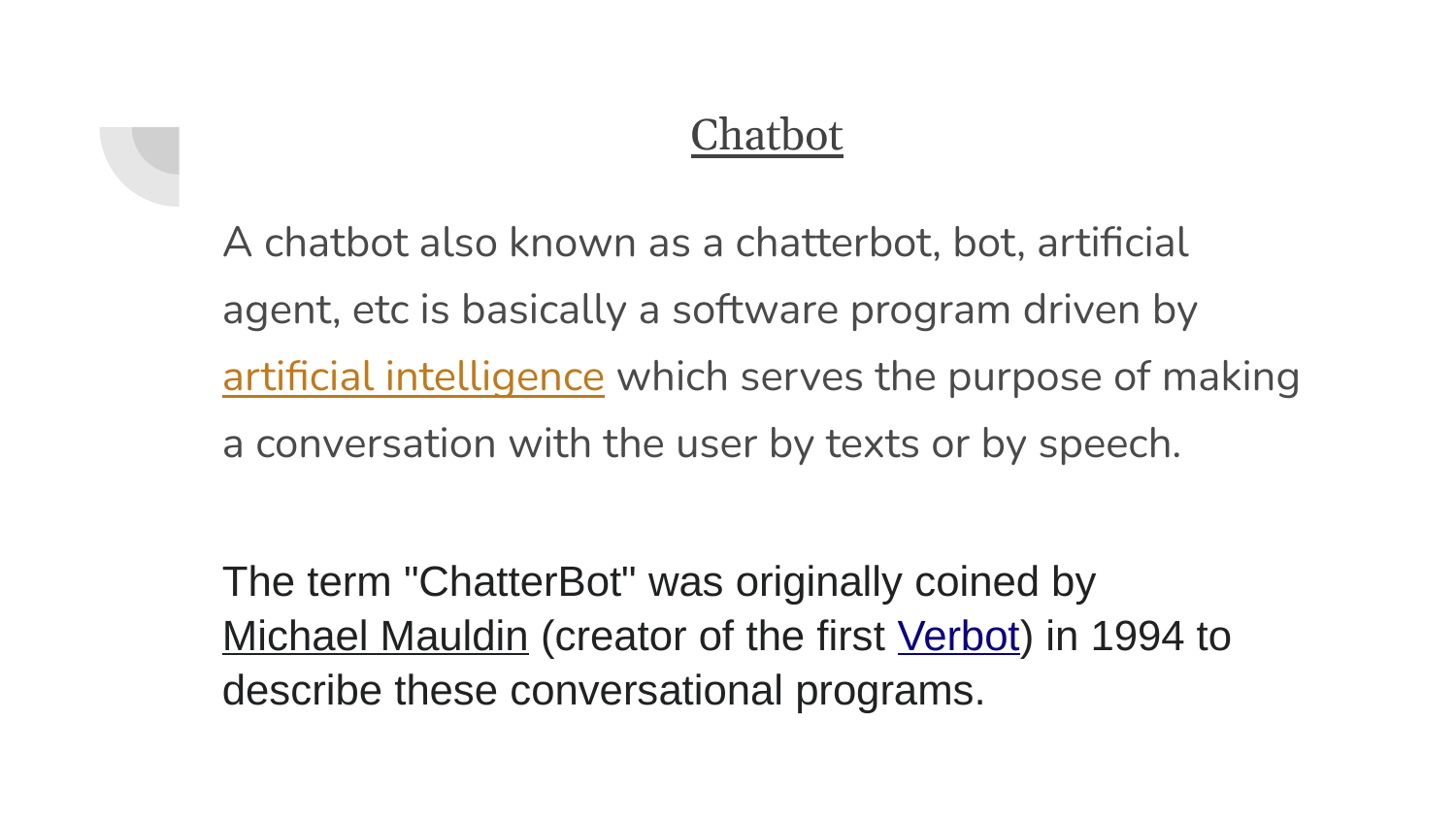

# Chatbot
A chatbot also known as a chatterbot, bot, artificial agent, etc is basically a software program driven by artificial intelligence which serves the purpose of making a conversation with the user by texts or by speech.

The term "ChatterBot" was originally coined by Michael Mauldin (creator of the first Verbot) in 1994 to describe these conversational programs.